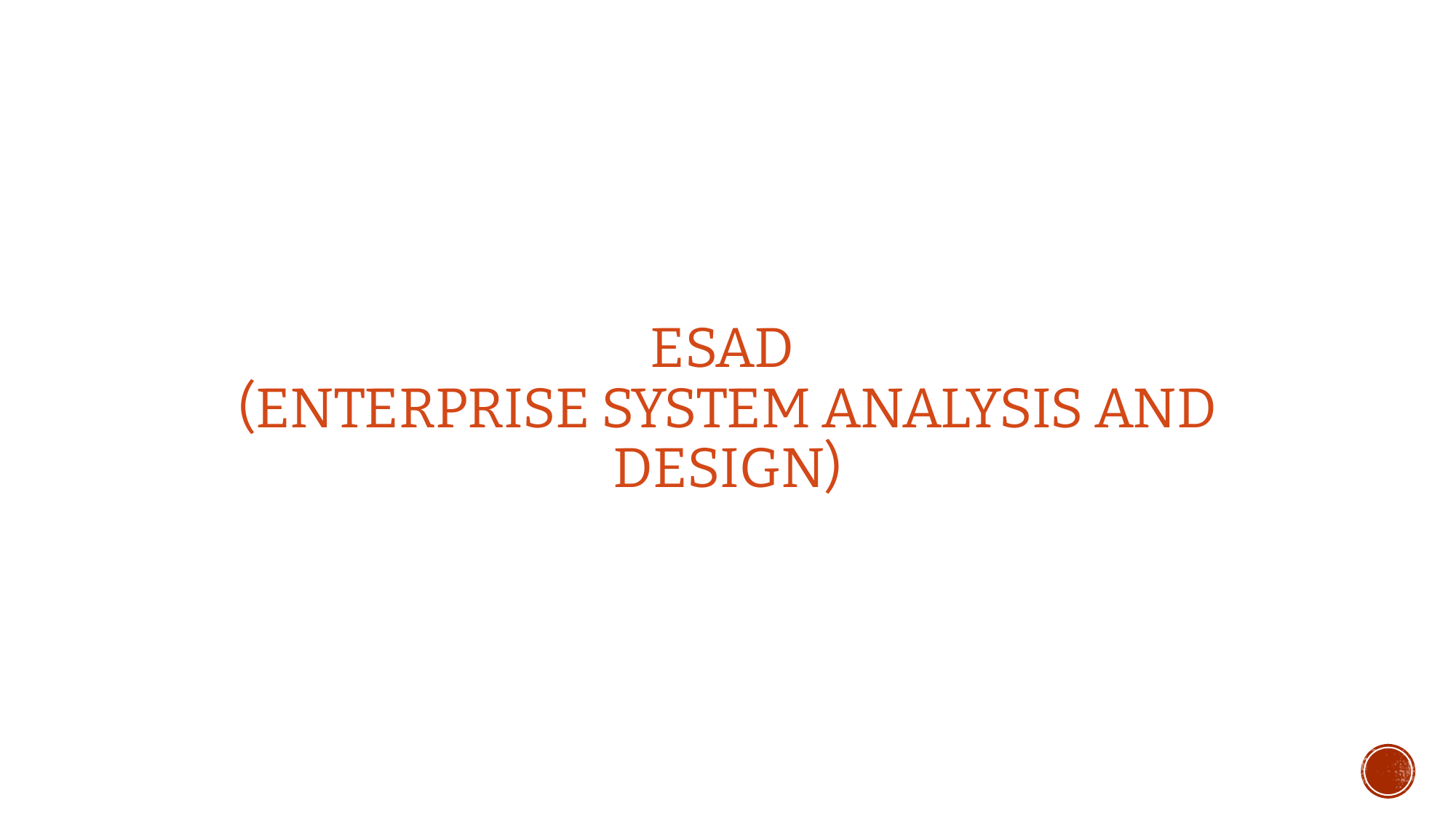

# ESAD (Enterprise System Analysis and design)